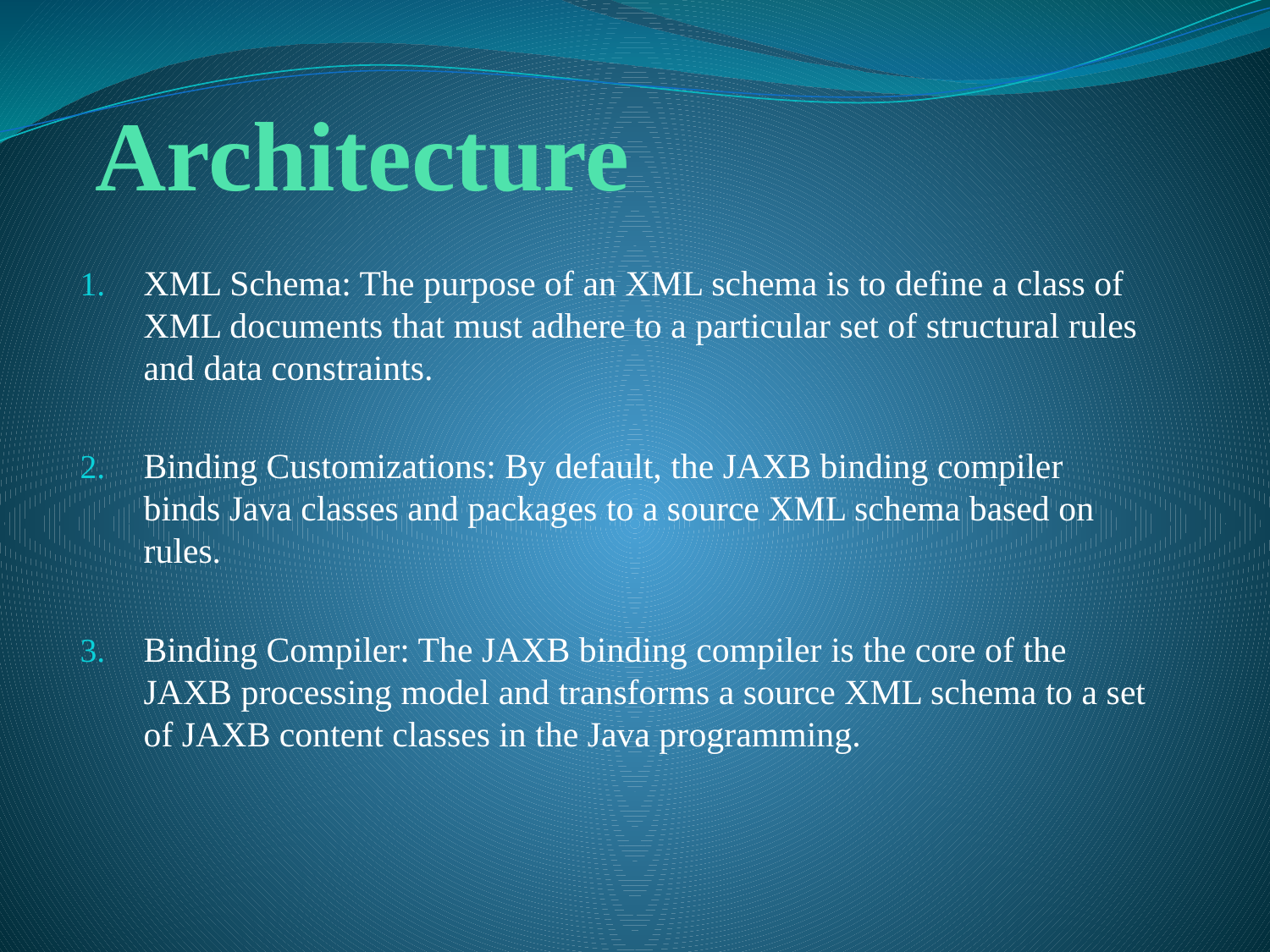

# Architecture
XML Schema: The purpose of an XML schema is to define a class of XML documents that must adhere to a particular set of structural rules and data constraints.

Binding Customizations: By default, the JAXB binding compiler binds Java classes and packages to a source XML schema based on rules.

Binding Compiler: The JAXB binding compiler is the core of the JAXB processing model and transforms a source XML schema to a set of JAXB content classes in the Java programming.